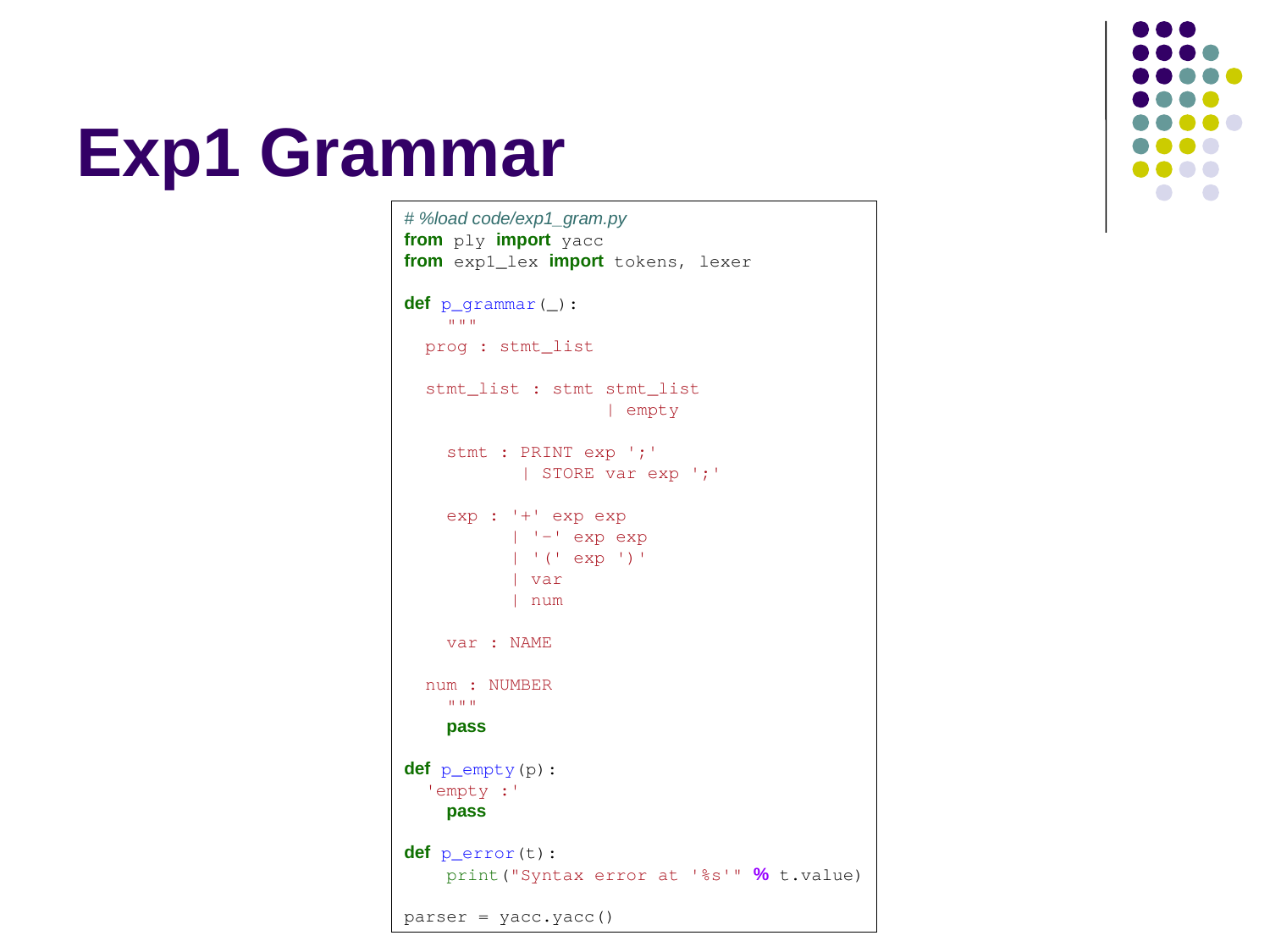

# Exp1 Grammar
# %load code/exp1_gram.py
from ply import yacc
from exp1_lex import tokens, lexer

def p_grammar(_):
    """
  prog : stmt_list

  stmt_list : stmt stmt_list
                   | empty

    stmt : PRINT exp ';'
           | STORE var exp ';'

    exp : '+' exp exp
          | '-' exp exp
          | '(' exp ')'
          | var
          | num

    var : NAME

  num : NUMBER
    """
    pass

def p_empty(p):
  'empty :'
    pass

def p_error(t):
    print("Syntax error at '%s'" % t.value)

parser = yacc.yacc()